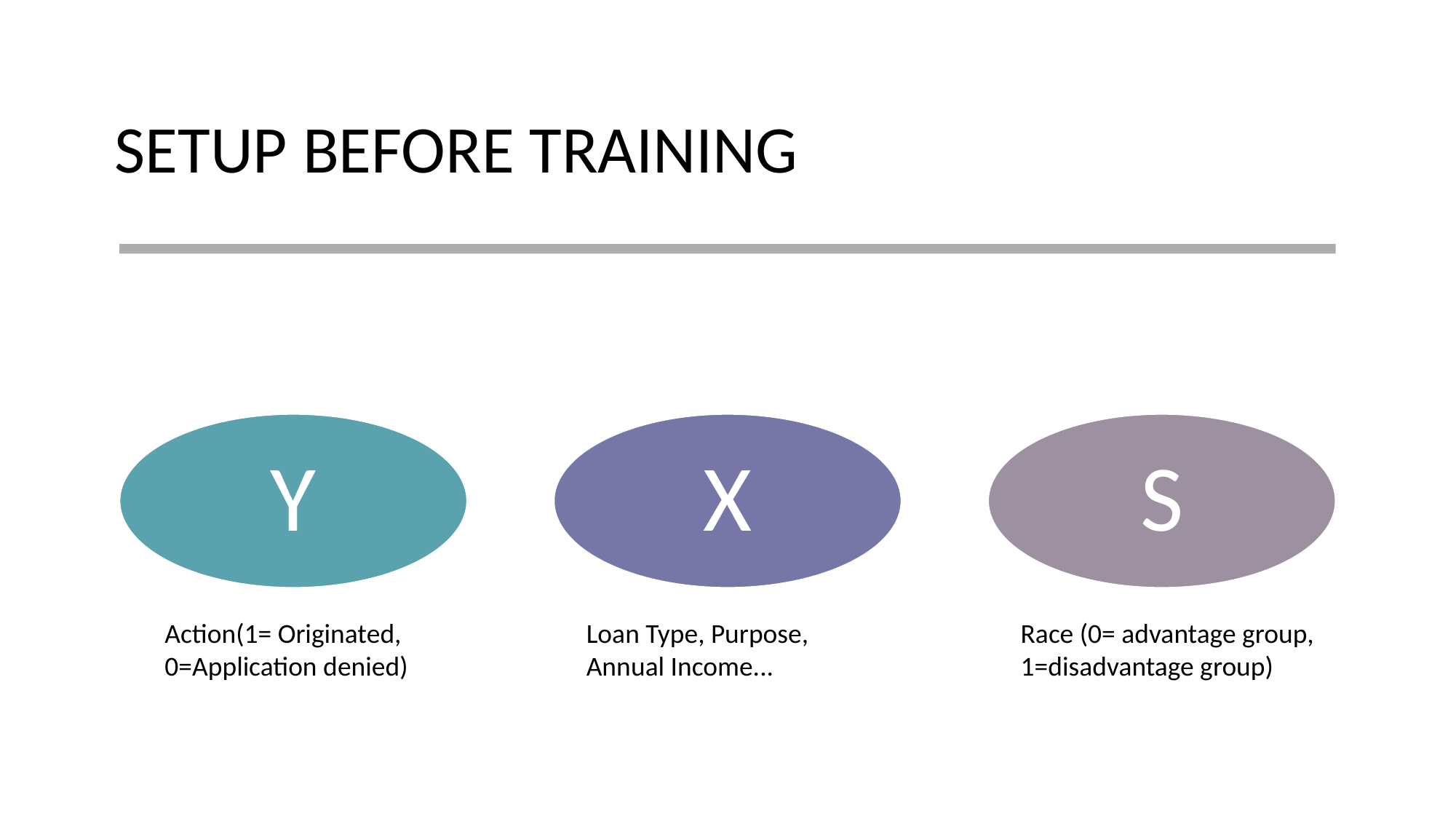

# SETUP BEFORE TRAINING

Y
X
S
Action(1= Originated, 0=Application denied)
Loan Type, Purpose, Annual Income...
Race (0= advantage group, 1=disadvantage group)